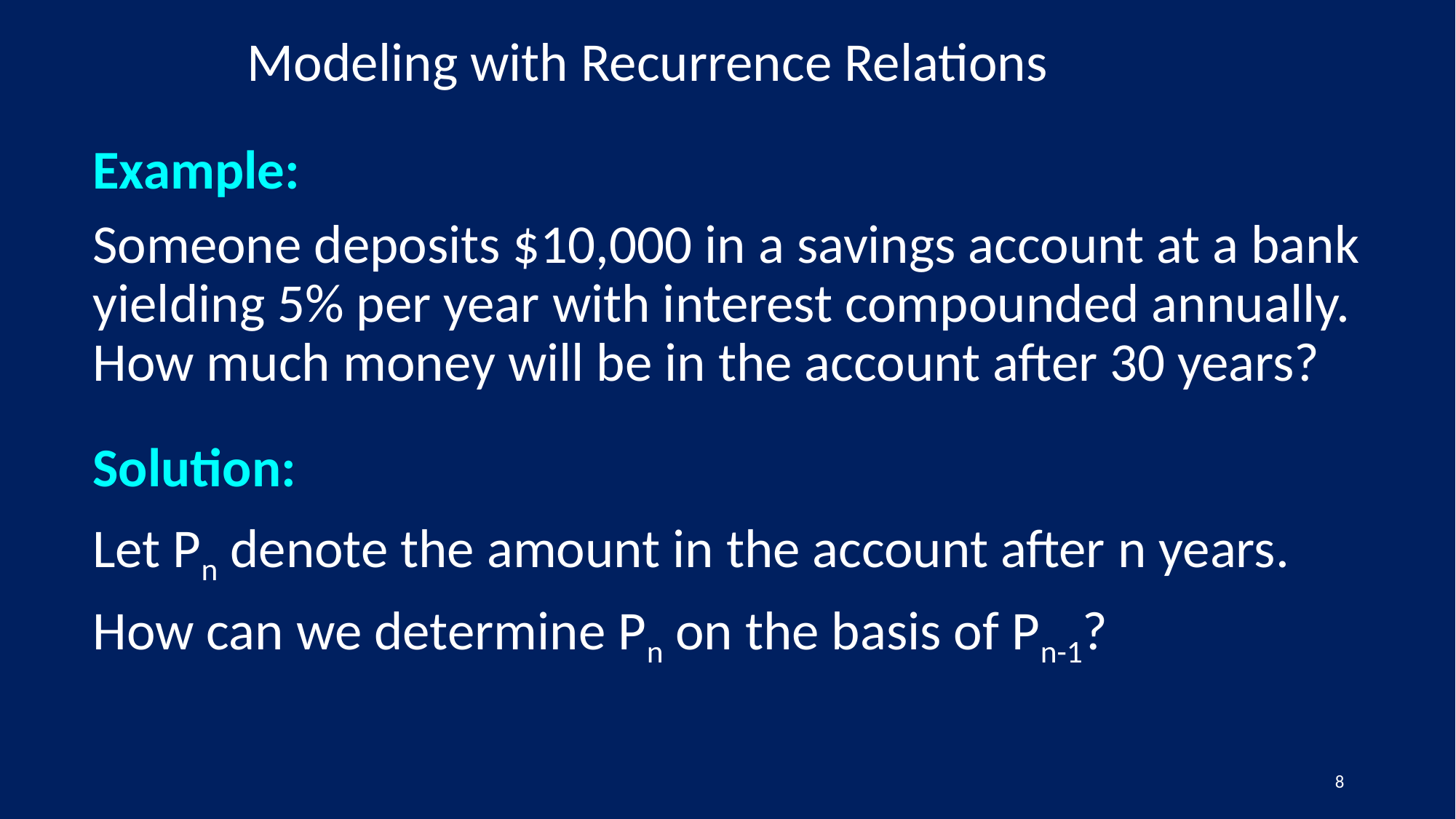

# Modeling with Recurrence Relations
Example:
Someone deposits $10,000 in a savings account at a bank yielding 5% per year with interest compounded annually. How much money will be in the account after 30 years?

Solution:
Let Pn denote the amount in the account after n years.
How can we determine Pn on the basis of Pn-1?

8